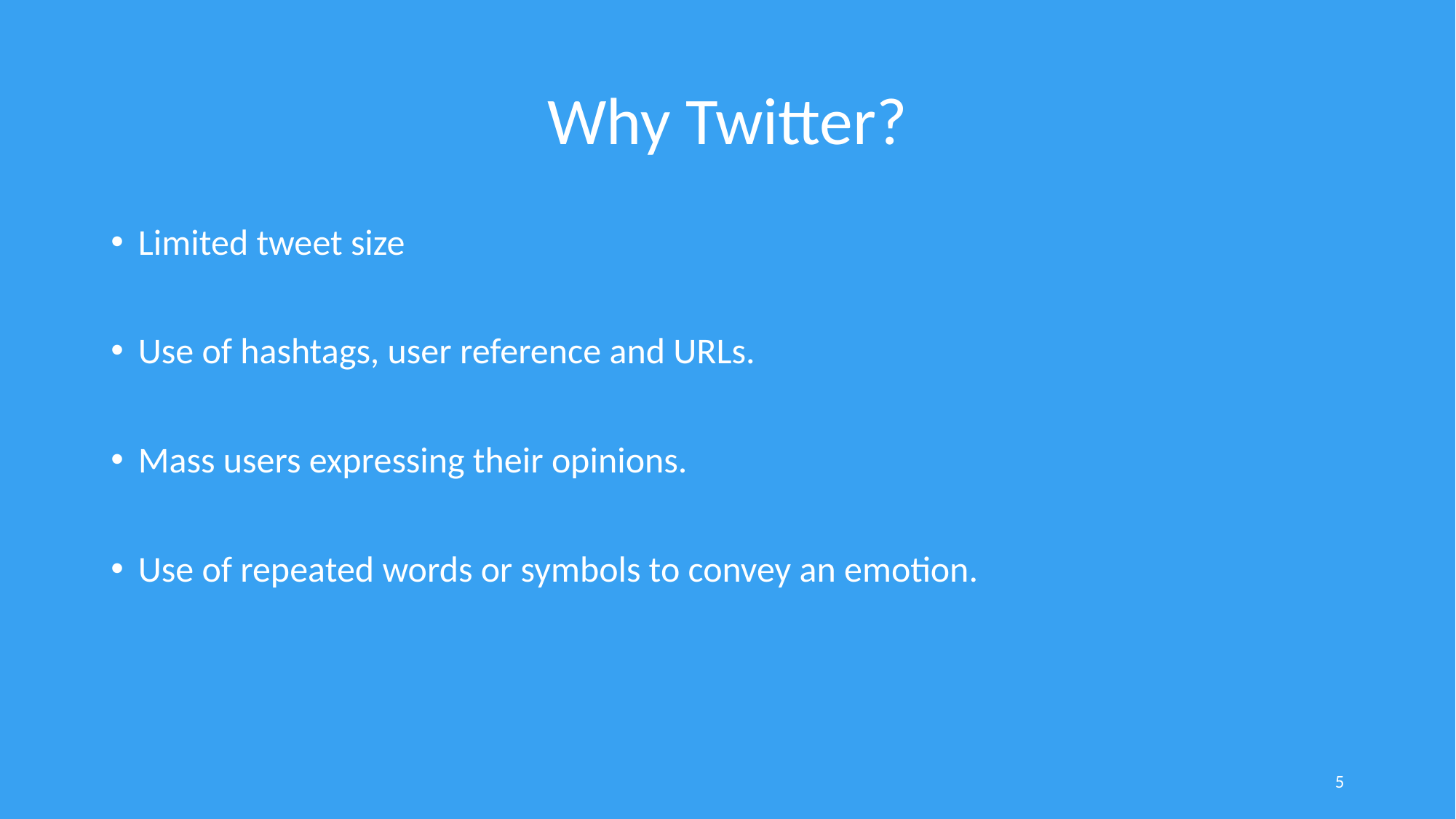

# Why Twitter?
Limited tweet size

Use of hashtags, user reference and URLs.

Mass users expressing their opinions.

Use of repeated words or symbols to convey an emotion.

5